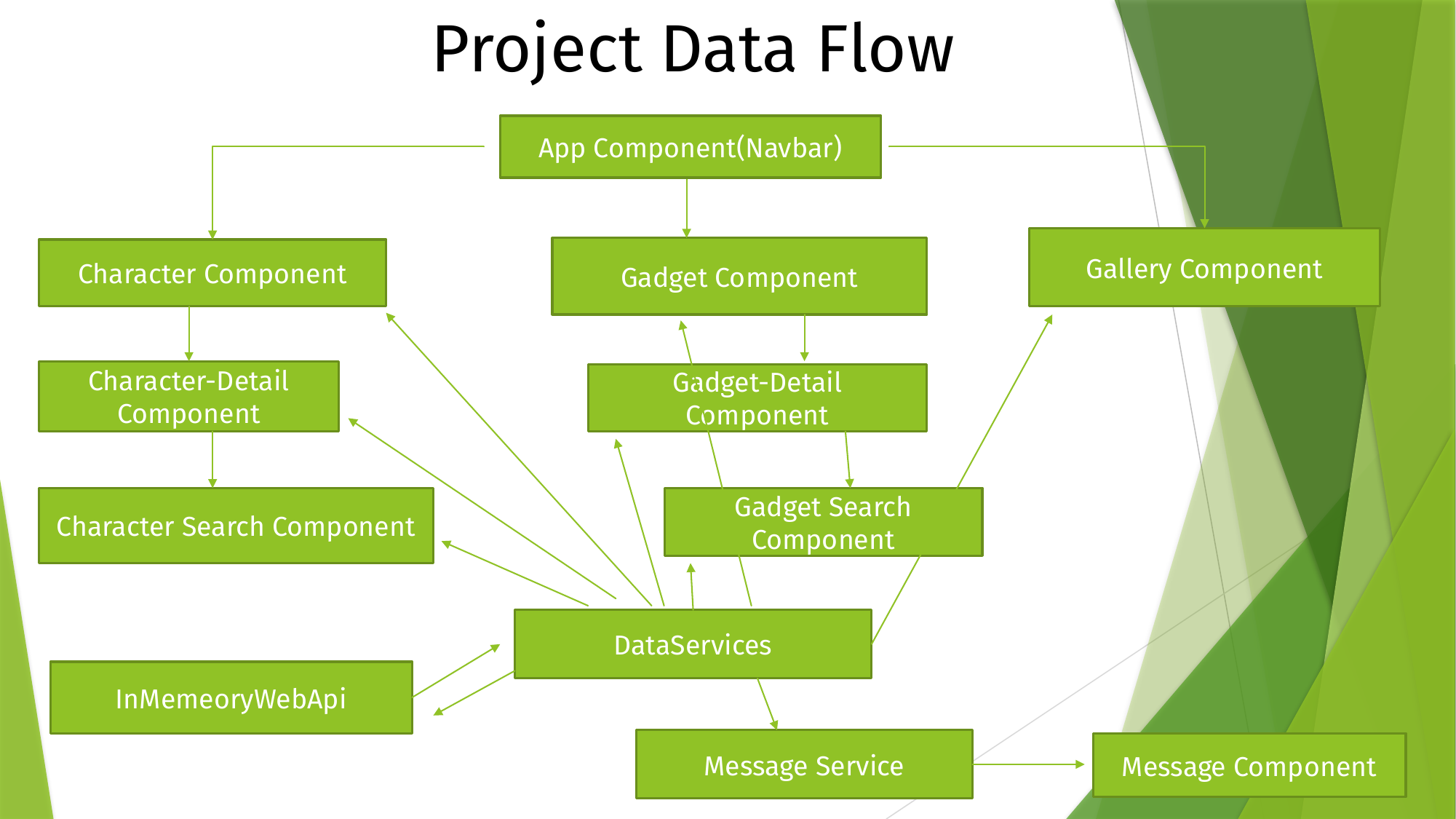

Project Data Flow
App Component(Navbar)
Gallery Component
Gadget Component
Character Component
Character-Detail Component
Gadget-Detail Component
Character Search Component
Gadget Search Component
DataServices
InMemeoryWebApi
Message Service
Message Component